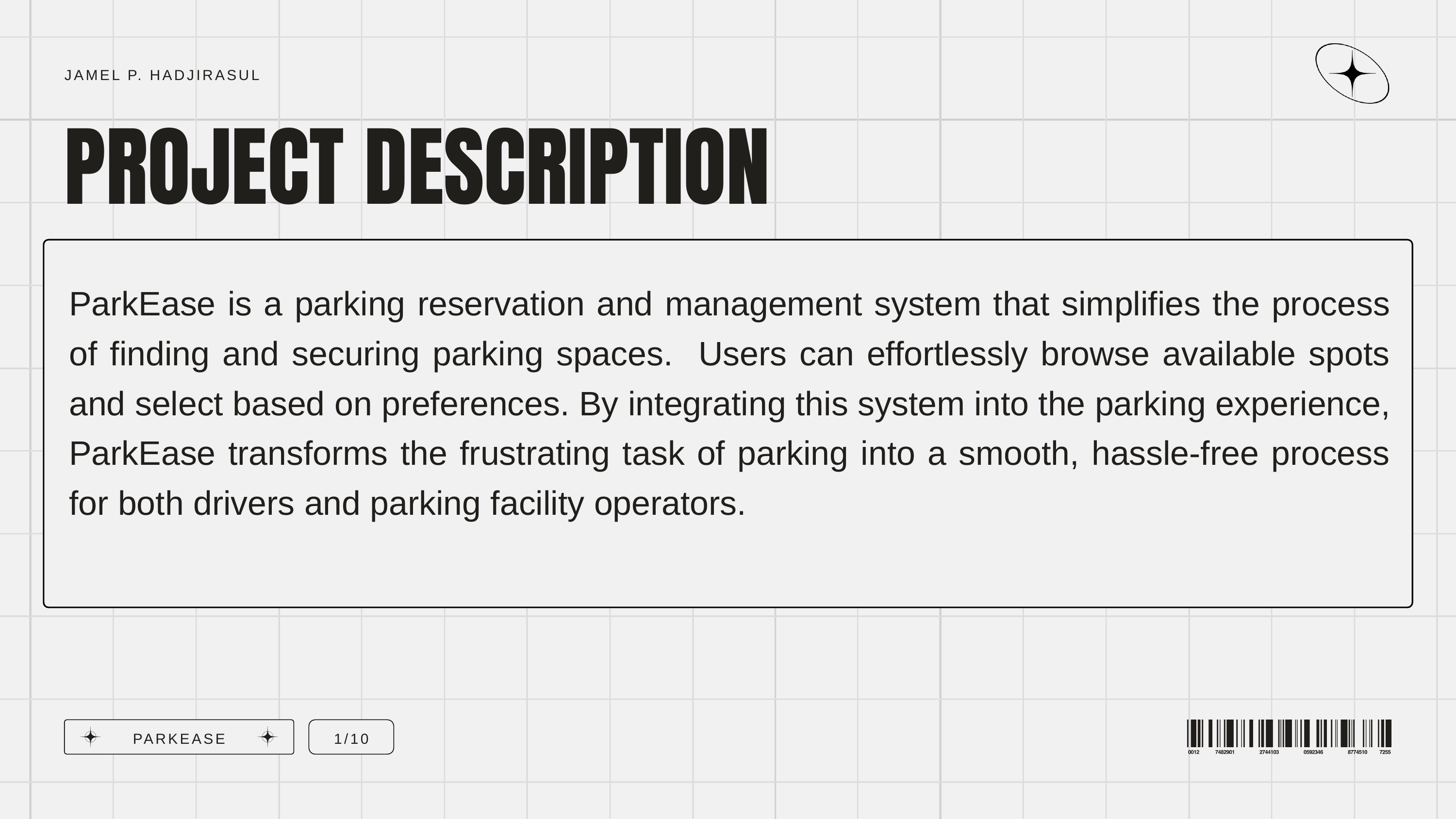

JAMEL P. HADJIRASUL
PROJECT DESCRIPTION

ParkEase is a parking reservation and management system that simplifies the process of finding and securing parking spaces.  Users can effortlessly browse available spots and select based on preferences. By integrating this system into the parking experience, ParkEase transforms the frustrating task of parking into a smooth, hassle-free process for both drivers and parking facility operators.

PARKEASE

1/10